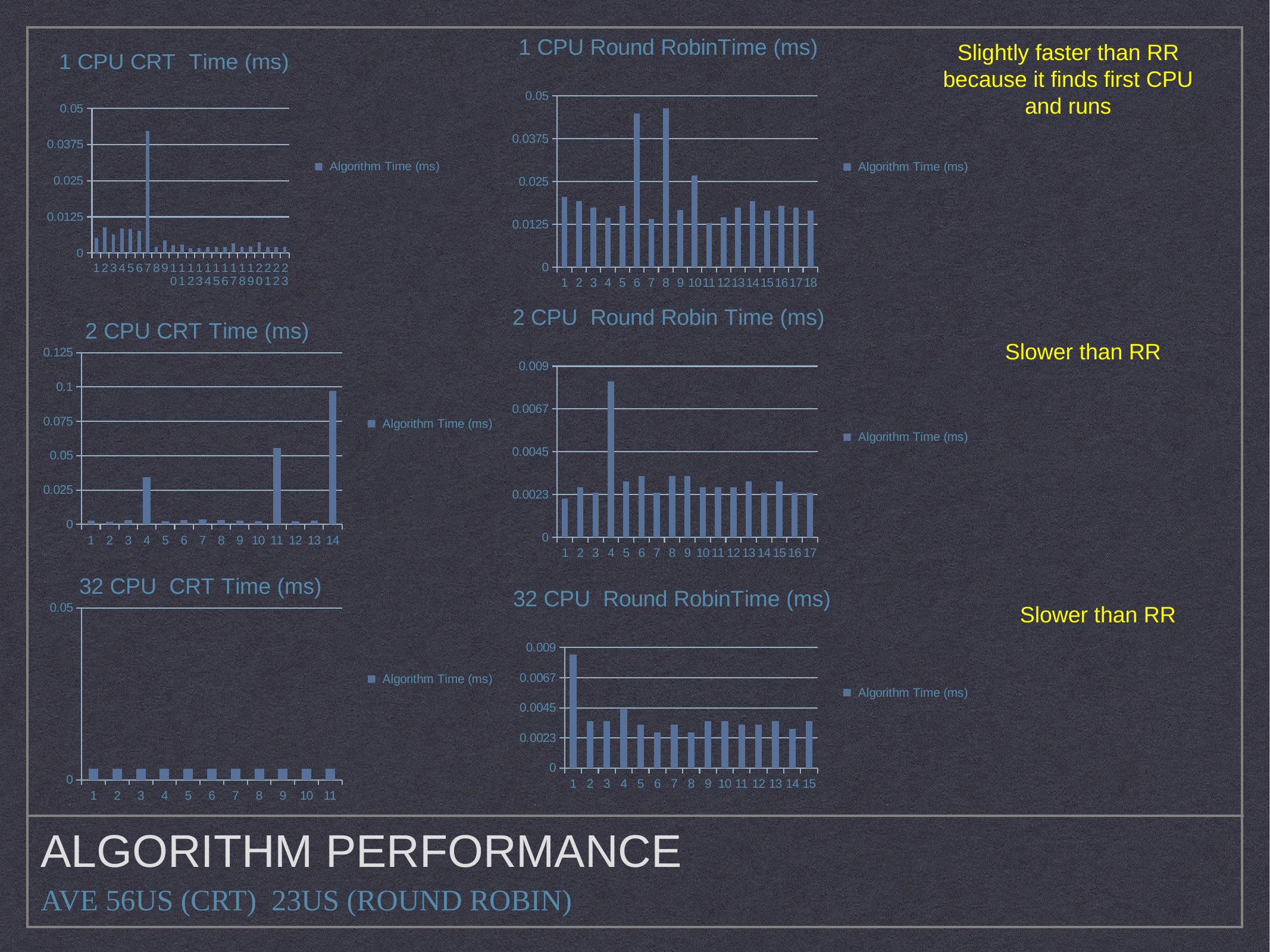

### Chart: 1 CPU Round RobinTime (ms)

| Category |  Algorithm Time (ms) |
|---|---|
| 1 | 0.020526 |
| 2 | 0.019354 |
| 3 | 0.017301 |
| 4 | 0.014368 |
| 5 | 0.017888 |
| 6 | 0.044865 |
| 7 | 0.014075 |
| 8 | 0.046331 |
| 9 | 0.016714 |
| 10 | 0.026684 |
| 11 | 0.012902 |
| 12 | 0.014661 |
| 13 | 0.017301 |
| 14 | 0.019353 |
| 15 | 0.016421 |
| 16 | 0.017888 |
| 17 | 0.017301 |
| 18 | 0.016421 |
Slightly faster than RR because it finds first CPU and runs

### Chart: 1 CPU CRT  Time (ms)

| Category |  Algorithm Time (ms) |
|---|---|
| 1 | 0.005278 |
| 2 | 0.008797 |
| 3 | 0.006451 |
| 4 | 0.008504 |
| 5 | 0.00821 |
| 6 | 0.007625 |
| 7 | 0.042225 |
| 8 | 0.002053 |
| 9 | 0.004398 |
| 10 | 0.00264 |
| 11 | 0.002933 |
| 12 | 0.00176 |
| 13 | 0.00176 |
| 14 | 0.002053 |
| 15 | 0.002052 |
| 16 | 0.002052 |
| 17 | 0.003226 |
| 18 | 0.002053 |
| 19 | 0.002345 |
| 20 | 0.003812 |
| 21 | 0.002053 |
| 22 | 0.002053 |
| 23 | 0.002053 |

### Chart: 2 CPU  Round Robin Time (ms)

| Category |  Algorithm Time (ms) |
|---|---|
| 1 | 0.002052 |
| 2 | 0.002639 |
| 3 | 0.002346 |
| 4 | 0.00821 |
| 5 | 0.002932 |
| 6 | 0.003225 |
| 7 | 0.002346 |
| 8 | 0.003226 |
| 9 | 0.003226 |
| 10 | 0.00264 |
| 11 | 0.002639 |
| 12 | 0.00264 |
| 13 | 0.002932 |
| 14 | 0.002346 |
| 15 | 0.002932 |
| 16 | 0.002346 |
| 17 | 0.002346 |

### Chart: 2 CPU CRT Time (ms)

| Category |  Algorithm Time (ms) |
|---|---|
| 1 | 0.002932 |
| 2 | 0.00176 |
| 3 | 0.003226 |
| 4 | 0.034308 |
| 5 | 0.002345 |
| 6 | 0.003226 |
| 7 | 0.003519 |
| 8 | 0.003225 |
| 9 | 0.002639 |
| 10 | 0.002346 |
| 11 | 0.05542 |
| 12 | 0.002345 |
| 13 | 0.002932 |
| 14 | 0.09706 |
Slower than RR

### Chart: 32 CPU  CRT Time (ms)

| Category |  Algorithm Time (ms) |
|---|---|
| 1 | 0.003226 |
| 2 | 0.003226 |
| 3 | 0.003226 |
| 4 | 0.003226 |
| 5 | 0.003226 |
| 6 | 0.003226 |
| 7 | 0.003226 |
| 8 | 0.003226 |
| 9 | 0.003226 |
| 10 | 0.003226 |
| 11 | 0.003226 |

### Chart: 32 CPU  Round RobinTime (ms)

| Category |  Algorithm Time (ms) |
|---|---|
| 1 | 0.008503 |
| 2 | 0.003519 |
| 3 | 0.003518 |
| 4 | 0.004398 |
| 5 | 0.003226 |
| 6 | 0.002639 |
| 7 | 0.003225 |
| 8 | 0.002638 |
| 9 | 0.003519 |
| 10 | 0.003519 |
| 11 | 0.003225 |
| 12 | 0.003226 |
| 13 | 0.003518 |
| 14 | 0.002932 |
| 15 | 0.003519 |
Slower than RR
# Algorithm Performance
Ave 56us (CRT)  23us (Round Robin)